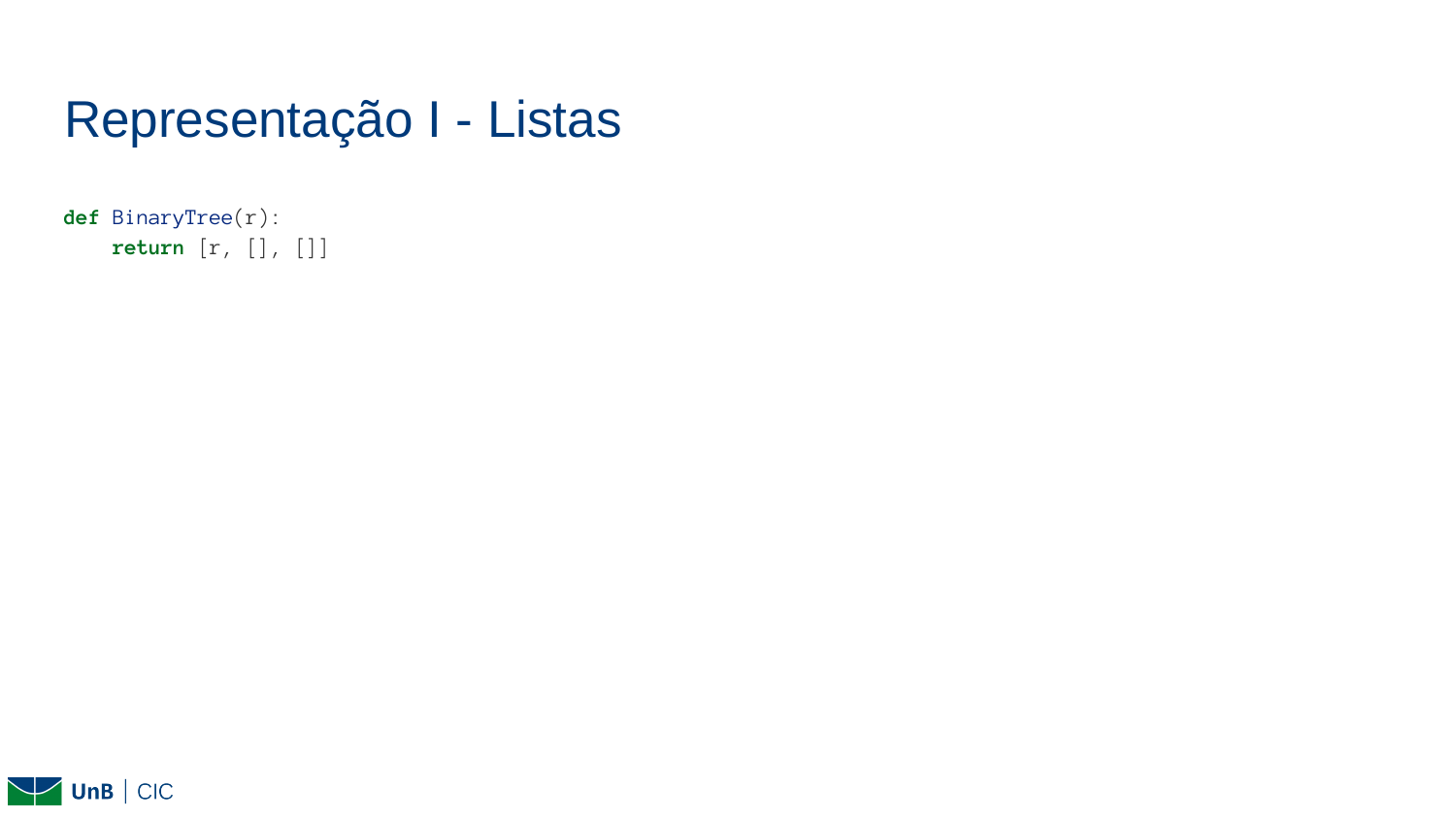

# Representação I - Listas
def BinaryTree(r):
    return [r, [], []]